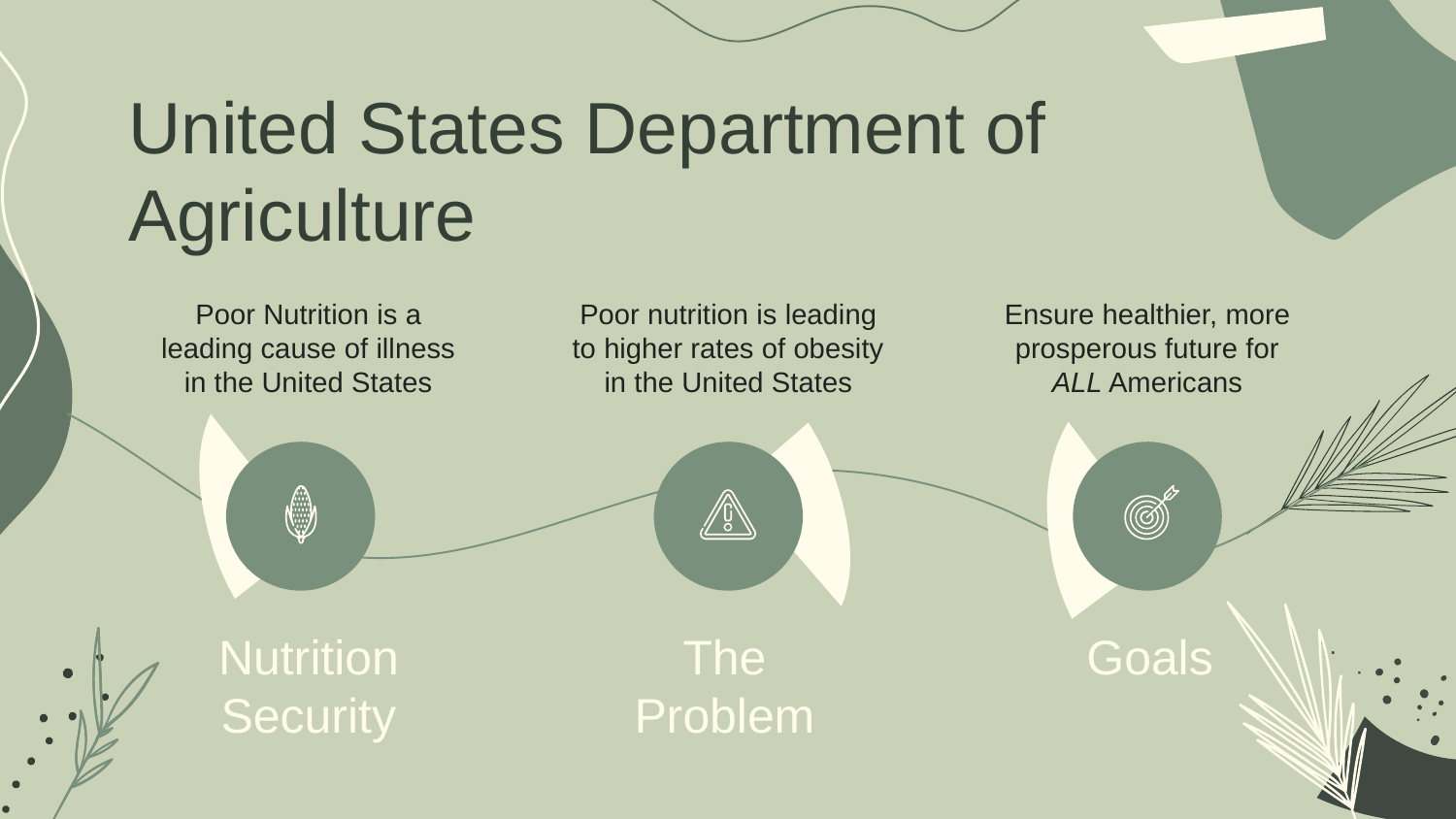

# United States Department of Agriculture
Poor Nutrition is a leading cause of illness in the United States
Poor nutrition is leading to higher rates of obesity in the United States
Ensure healthier, more prosperous future for ALL Americans

The Problem
Nutrition Security
Goals